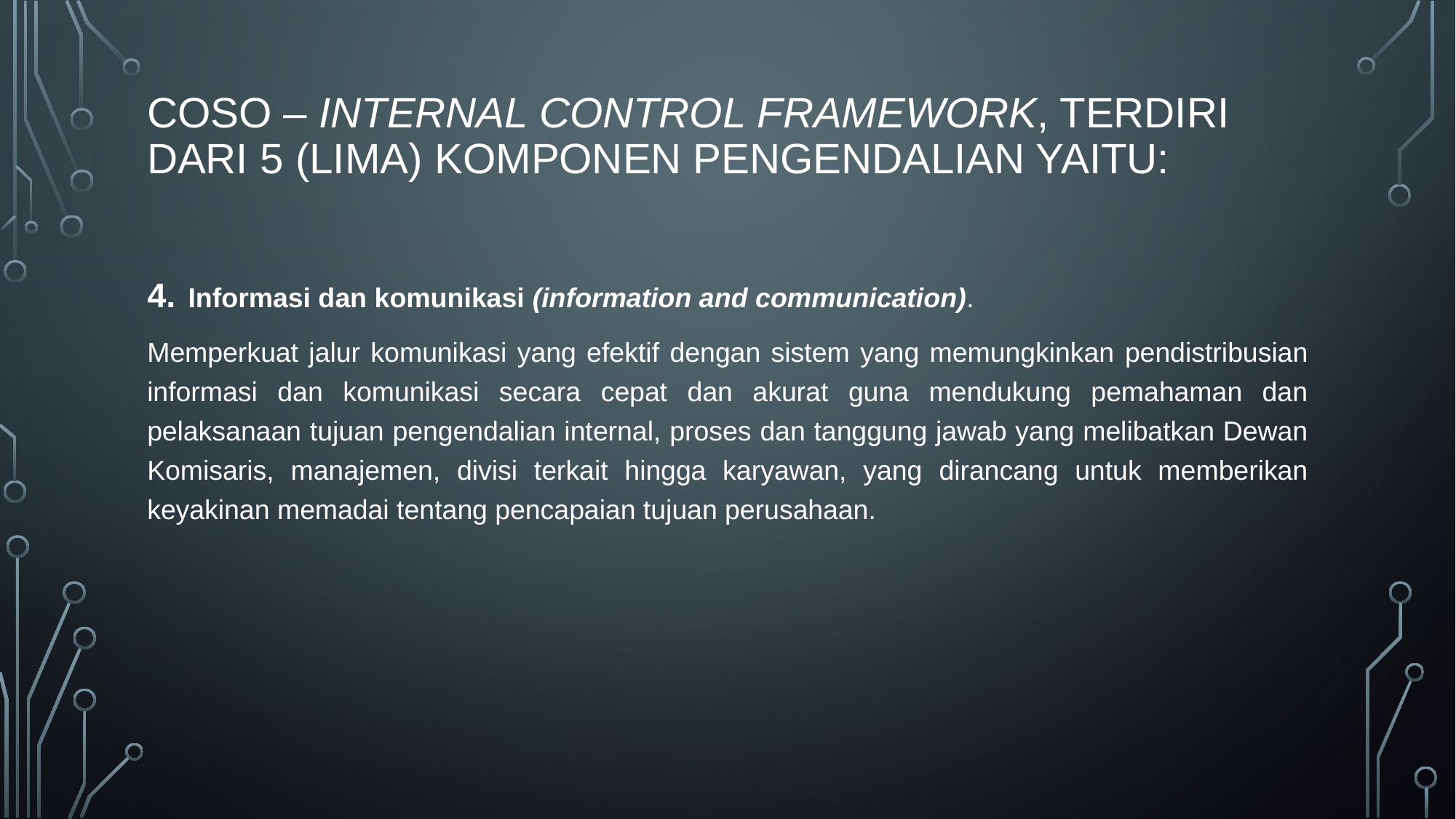

# COSO – Internal Control Framework, terdiri dari 5 (lima) komponen pengendalian yaitu:
Informasi dan komunikasi (information and communication).
Memperkuat jalur komunikasi yang efektif dengan sistem yang memungkinkan pendistribusian informasi dan komunikasi secara cepat dan akurat guna mendukung pemahaman dan pelaksanaan tujuan pengendalian internal, proses dan tanggung jawab yang melibatkan Dewan Komisaris, manajemen, divisi terkait hingga karyawan, yang dirancang untuk memberikan keyakinan memadai tentang pencapaian tujuan perusahaan.